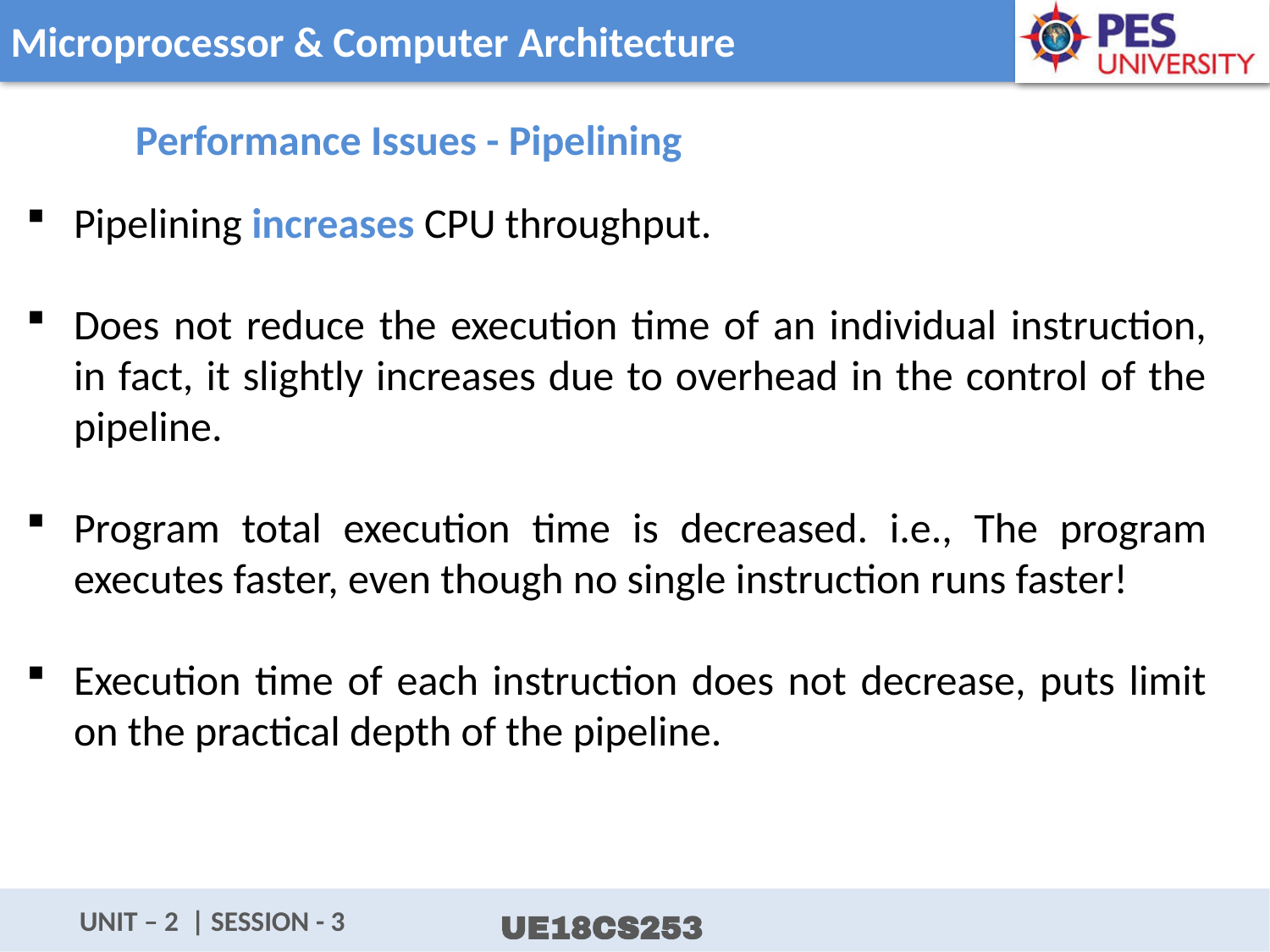

Performance Issues - Pipelining
Pipelining increases CPU throughput.

Does not reduce the execution time of an individual instruction, in fact, it slightly increases due to overhead in the control of the pipeline.

Program total execution time is decreased. i.e., The program executes faster, even though no single instruction runs faster!

Execution time of each instruction does not decrease, puts limit on the practical depth of the pipeline.